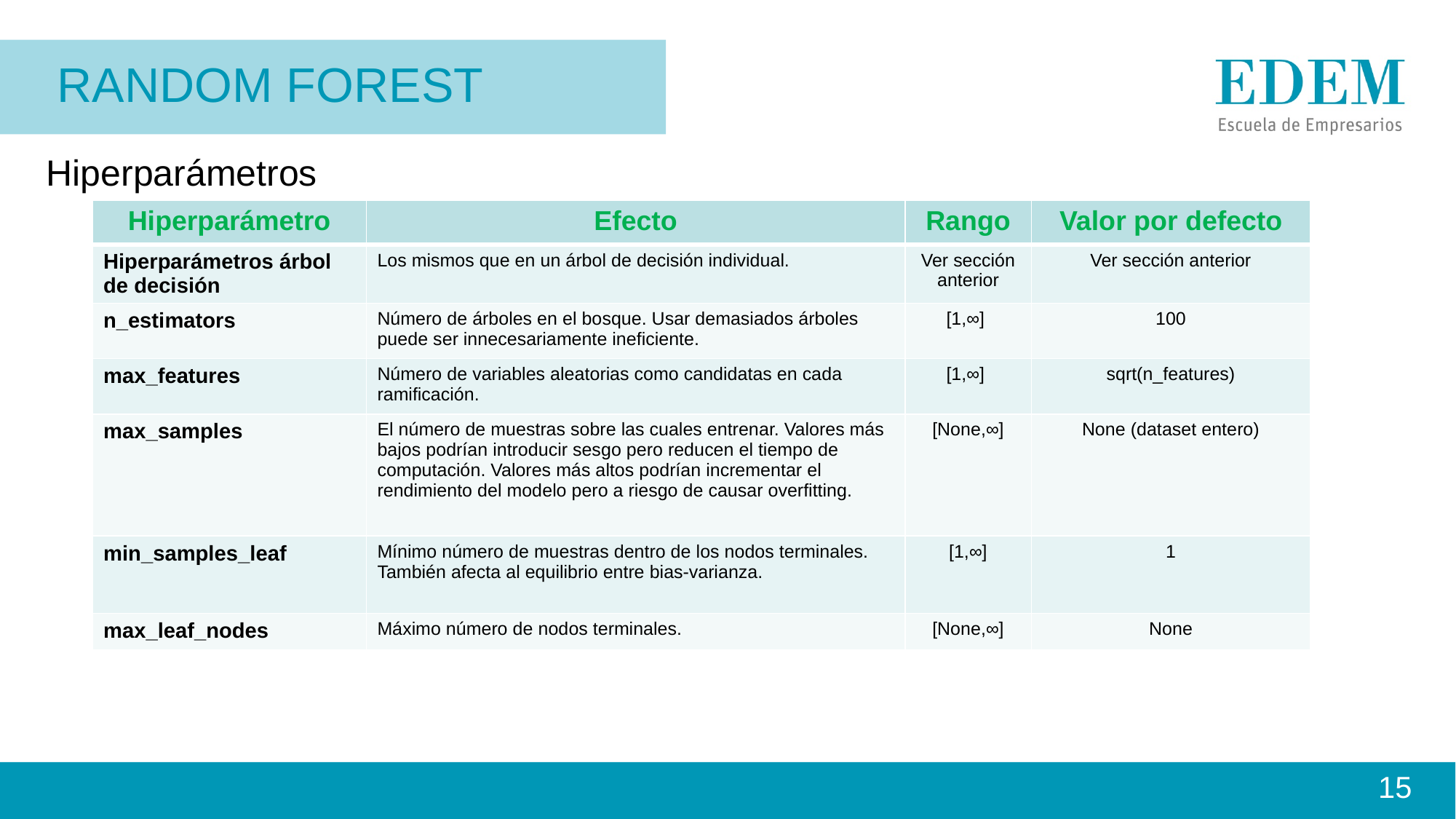

RaNDOM FOREST
# Hiperparámetros
| Hiperparámetro | Efecto | Rango | Valor por defecto |
| --- | --- | --- | --- |
| Hiperparámetros árbol de decisión | Los mismos que en un árbol de decisión individual. | Ver sección anterior | Ver sección anterior |
| n\_estimators | Número de árboles en el bosque. Usar demasiados árboles puede ser innecesariamente ineficiente. | [1,∞] | 100 |
| max\_features | Número de variables aleatorias como candidatas en cada ramificación. | [1,∞] | sqrt(n\_features) |
| max\_samples | El número de muestras sobre las cuales entrenar. Valores más bajos podrían introducir sesgo pero reducen el tiempo de computación. Valores más altos podrían incrementar el rendimiento del modelo pero a riesgo de causar overfitting. | [None,∞] | None (dataset entero) |
| min\_samples\_leaf | Mínimo número de muestras dentro de los nodos terminales. También afecta al equilibrio entre bias-varianza. | [1,∞] | 1 |
| max\_leaf\_nodes | Máximo número de nodos terminales. | [None,∞] | None |